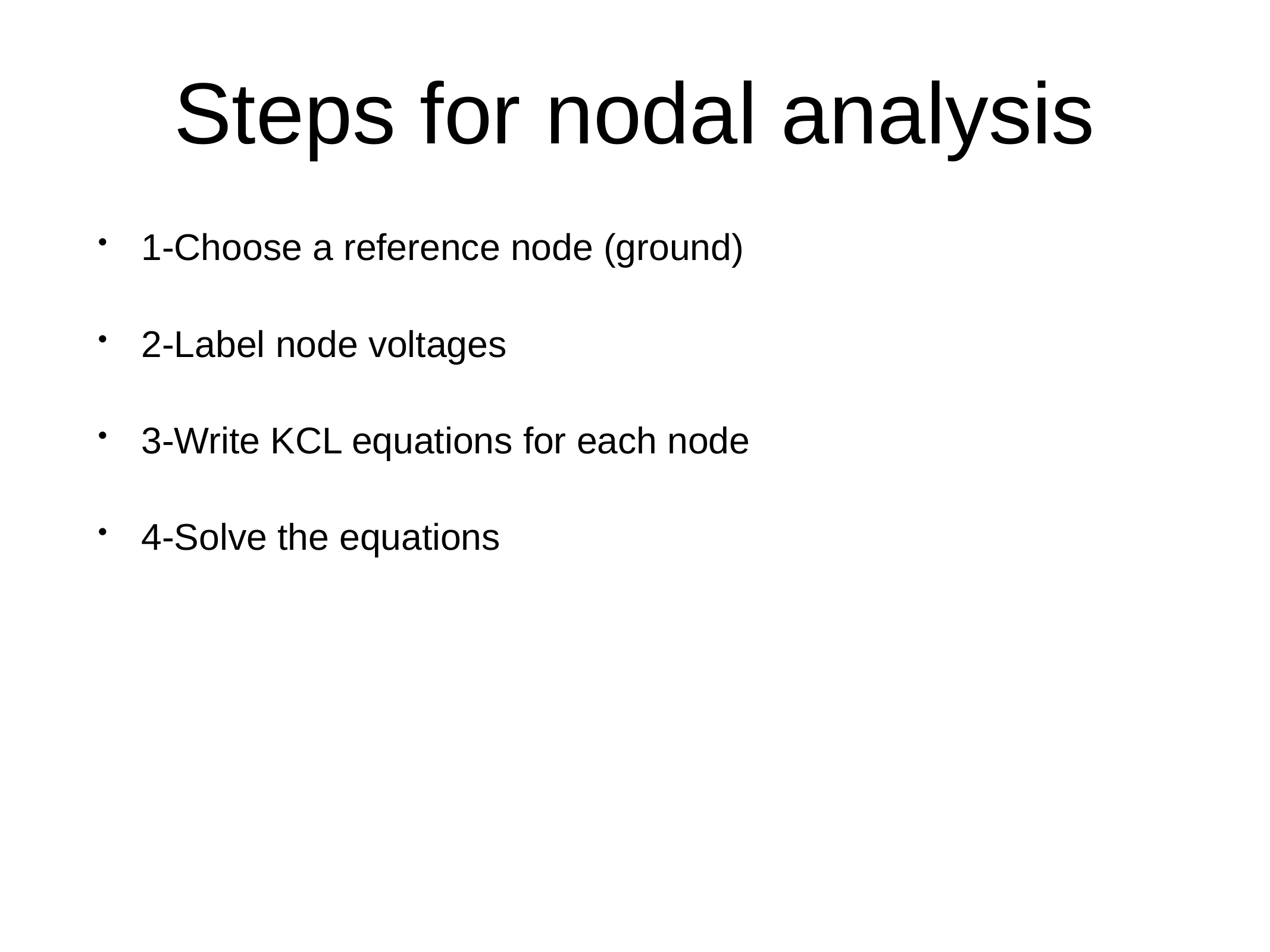

# Steps for nodal analysis
1-Choose a reference node (ground)
2-Label node voltages
3-Write KCL equations for each node
4-Solve the equations